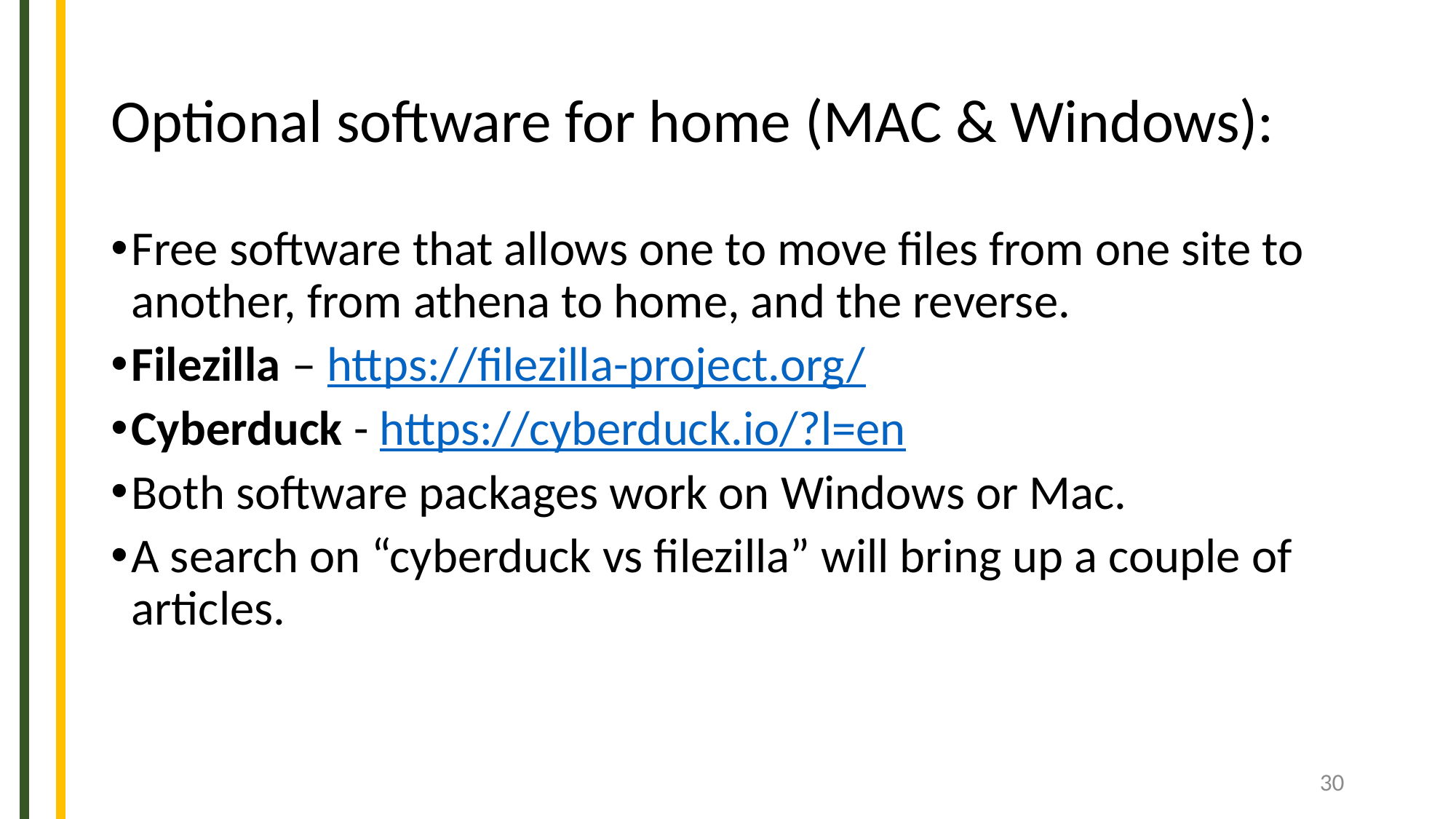

# Optional software for home (MAC & Windows):
Free software that allows one to move files from one site to another, from athena to home, and the reverse.
Filezilla – https://filezilla-project.org/
Cyberduck - https://cyberduck.io/?l=en
Both software packages work on Windows or Mac.
A search on “cyberduck vs filezilla” will bring up a couple of articles.

30